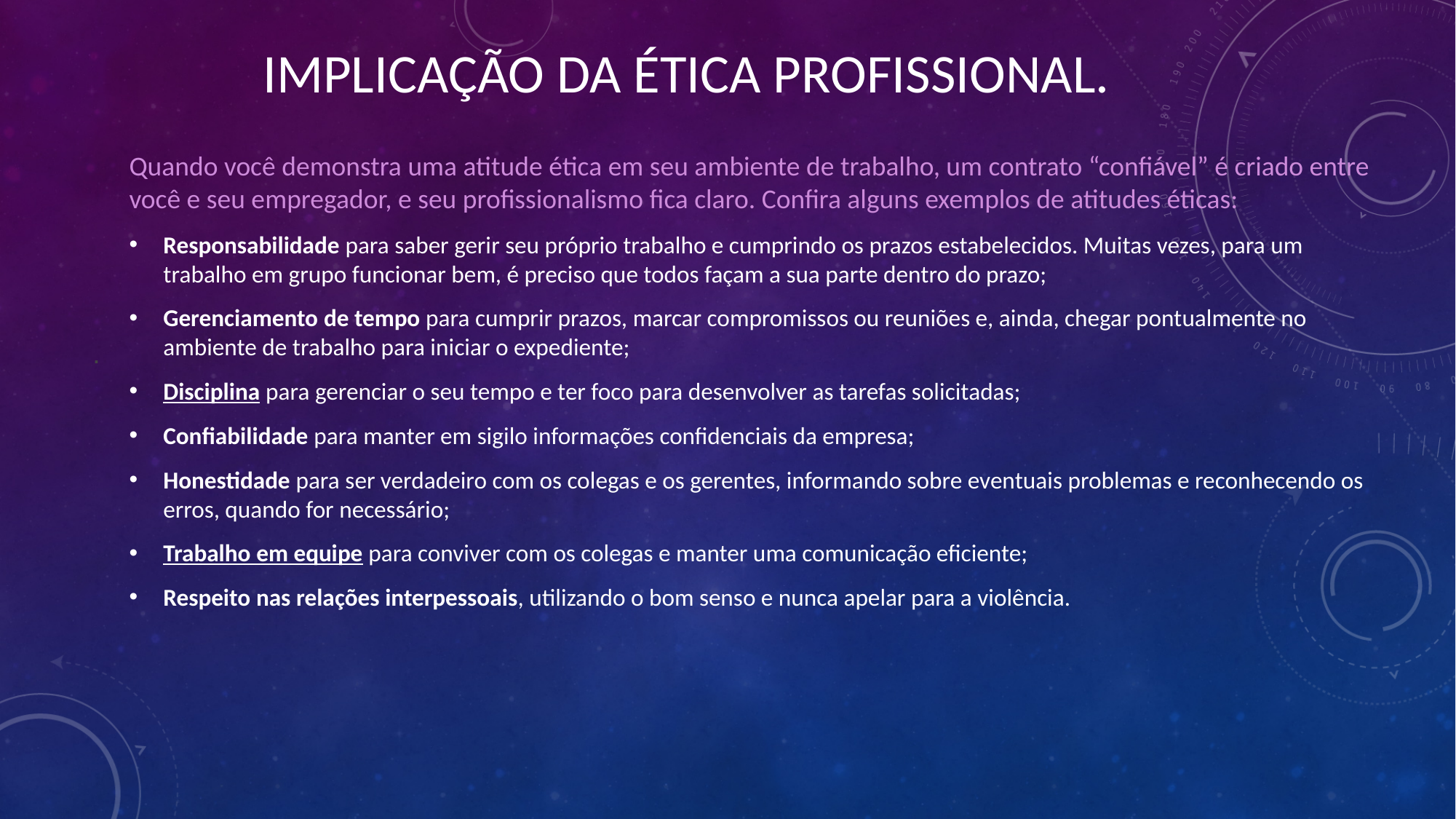

# Implicação da Ética profissional.
Quando você demonstra uma atitude ética em seu ambiente de trabalho, um contrato “confiável” é criado entre você e seu empregador, e seu profissionalismo fica claro. Confira alguns exemplos de atitudes éticas:
Responsabilidade para saber gerir seu próprio trabalho e cumprindo os prazos estabelecidos. Muitas vezes, para um trabalho em grupo funcionar bem, é preciso que todos façam a sua parte dentro do prazo;
Gerenciamento de tempo para cumprir prazos, marcar compromissos ou reuniões e, ainda, chegar pontualmente no ambiente de trabalho para iniciar o expediente;
Disciplina para gerenciar o seu tempo e ter foco para desenvolver as tarefas solicitadas;
Confiabilidade para manter em sigilo informações confidenciais da empresa;
Honestidade para ser verdadeiro com os colegas e os gerentes, informando sobre eventuais problemas e reconhecendo os erros, quando for necessário;
Trabalho em equipe para conviver com os colegas e manter uma comunicação eficiente;
Respeito nas relações interpessoais, utilizando o bom senso e nunca apelar para a violência.

.